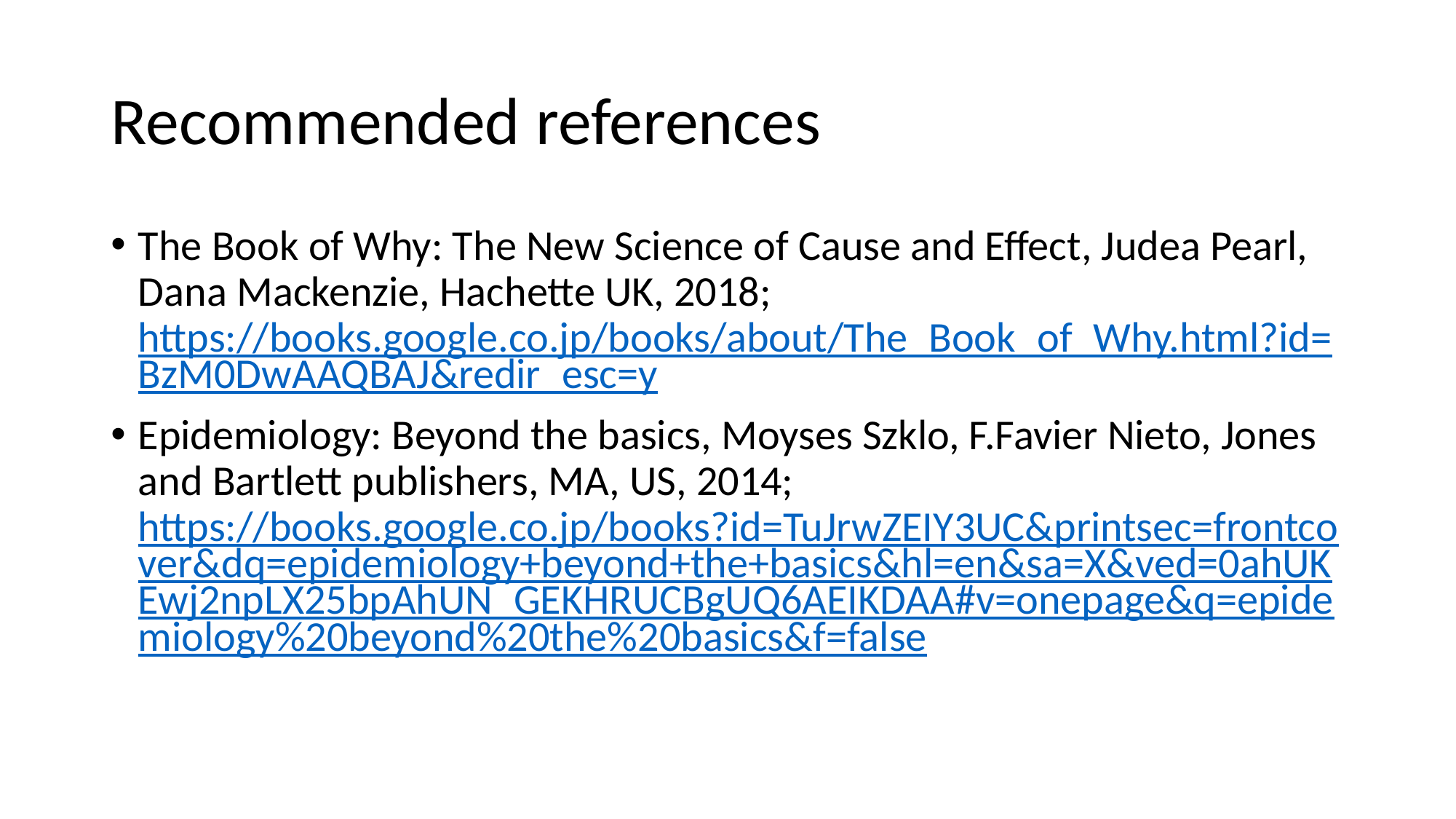

# Recommended references
The Book of Why: The New Science of Cause and Effect, Judea Pearl, Dana Mackenzie, Hachette UK, 2018; https://books.google.co.jp/books/about/The_Book_of_Why.html?id=BzM0DwAAQBAJ&redir_esc=y
Epidemiology: Beyond the basics, Moyses Szklo, F.Favier Nieto, Jones and Bartlett publishers, MA, US, 2014; https://books.google.co.jp/books?id=TuJrwZEIY3UC&printsec=frontcover&dq=epidemiology+beyond+the+basics&hl=en&sa=X&ved=0ahUKEwj2npLX25bpAhUN_GEKHRUCBgUQ6AEIKDAA#v=onepage&q=epidemiology%20beyond%20the%20basics&f=false